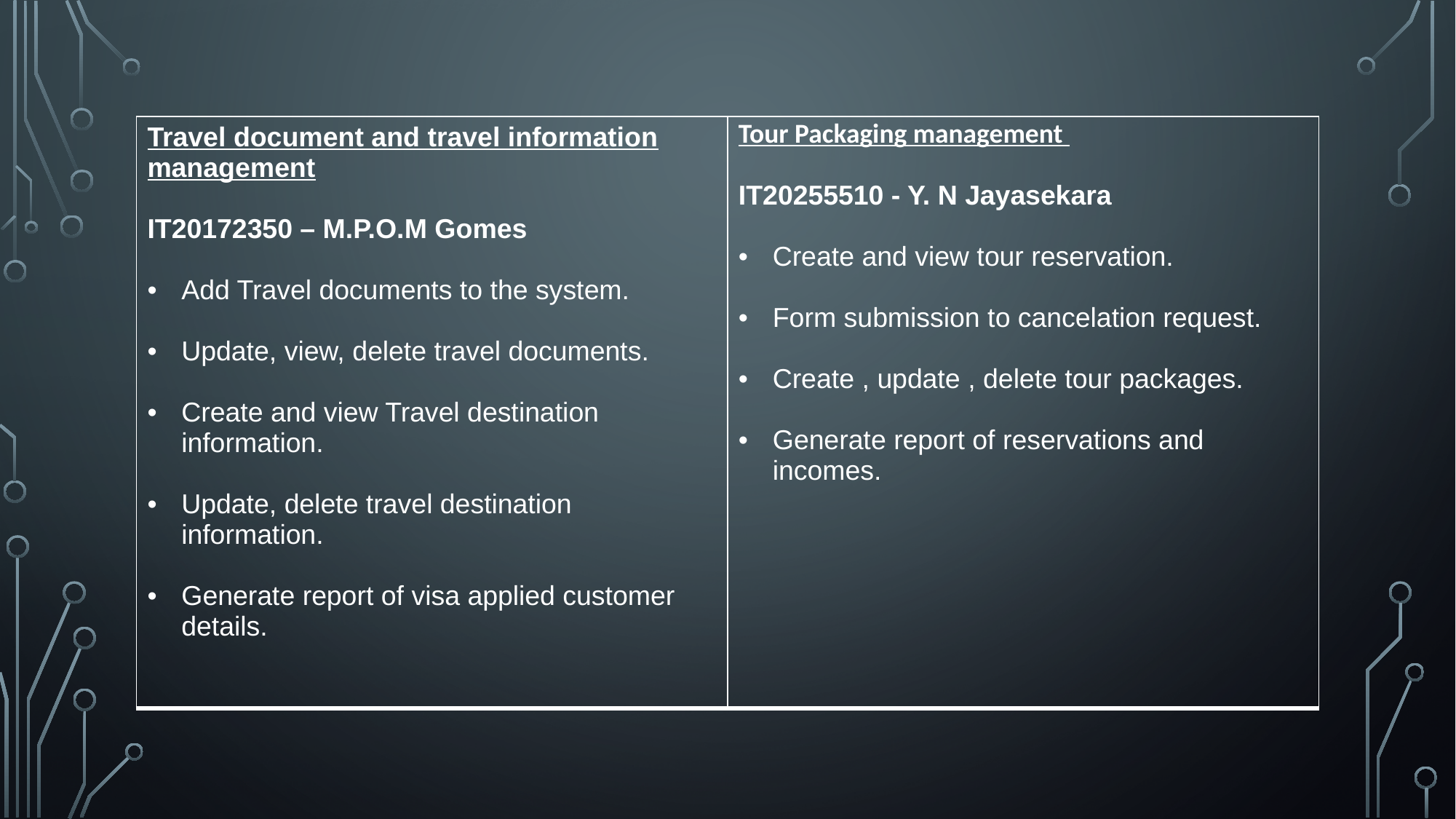

| Travel document and travel information management IT20172350 – M.P.O.M Gomes Add Travel documents to the system. Update, view, delete travel documents. Create and view Travel destination information. Update, delete travel destination information. Generate report of visa applied customer details. | Tour Packaging management IT20255510 - Y. N Jayasekara Create and view tour reservation. Form submission to cancelation request. Create , update , delete tour packages. Generate report of reservations and incomes. |
| --- | --- |